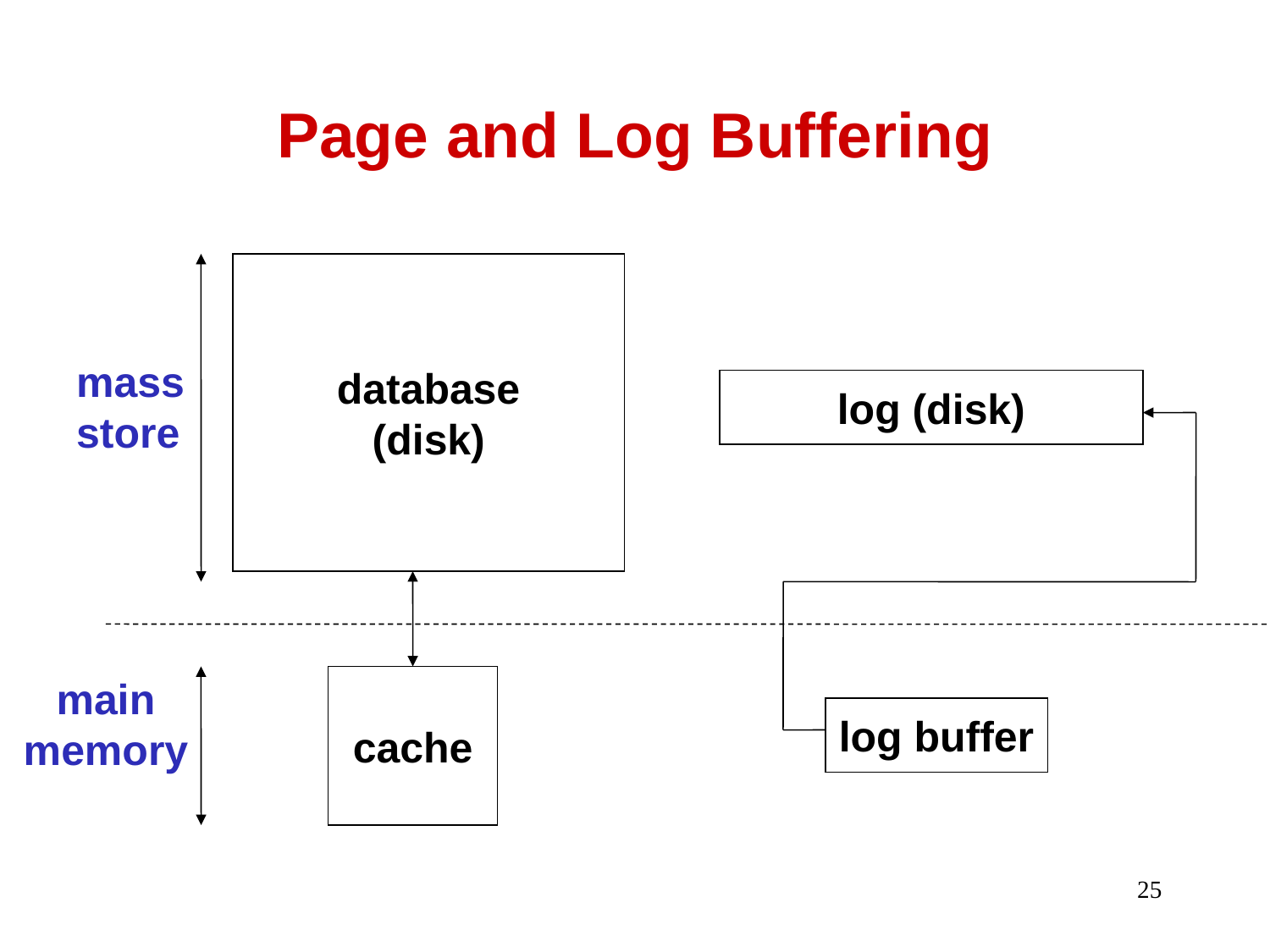

# Page and Log Buffering

database
(disk)
mass
store
log (disk)

main
memory

cache
log buffer

25